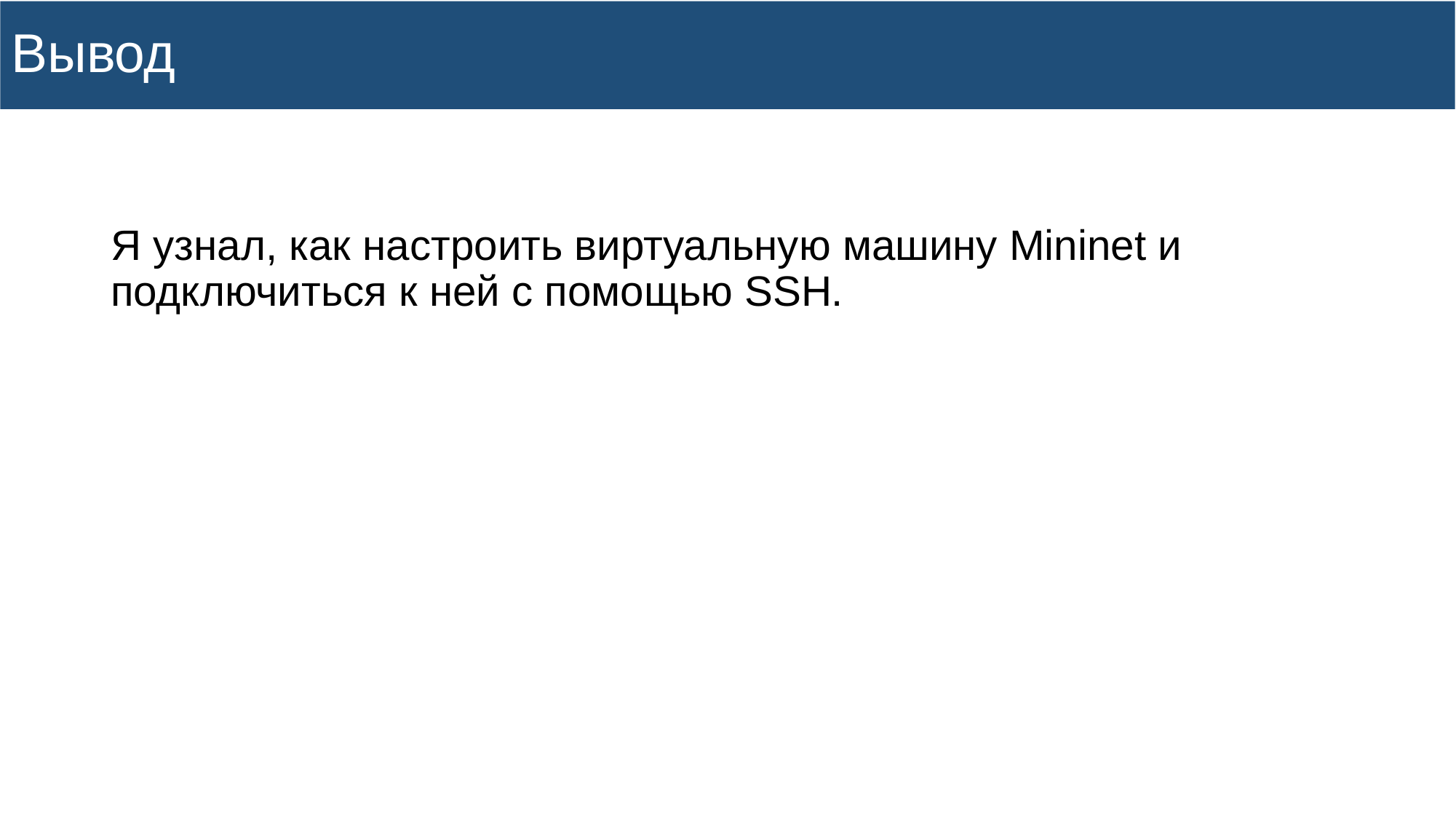

# Вывод
Я узнал, как настроить виртуальную машину Mininet и подключиться к ней с помощью SSH.
6